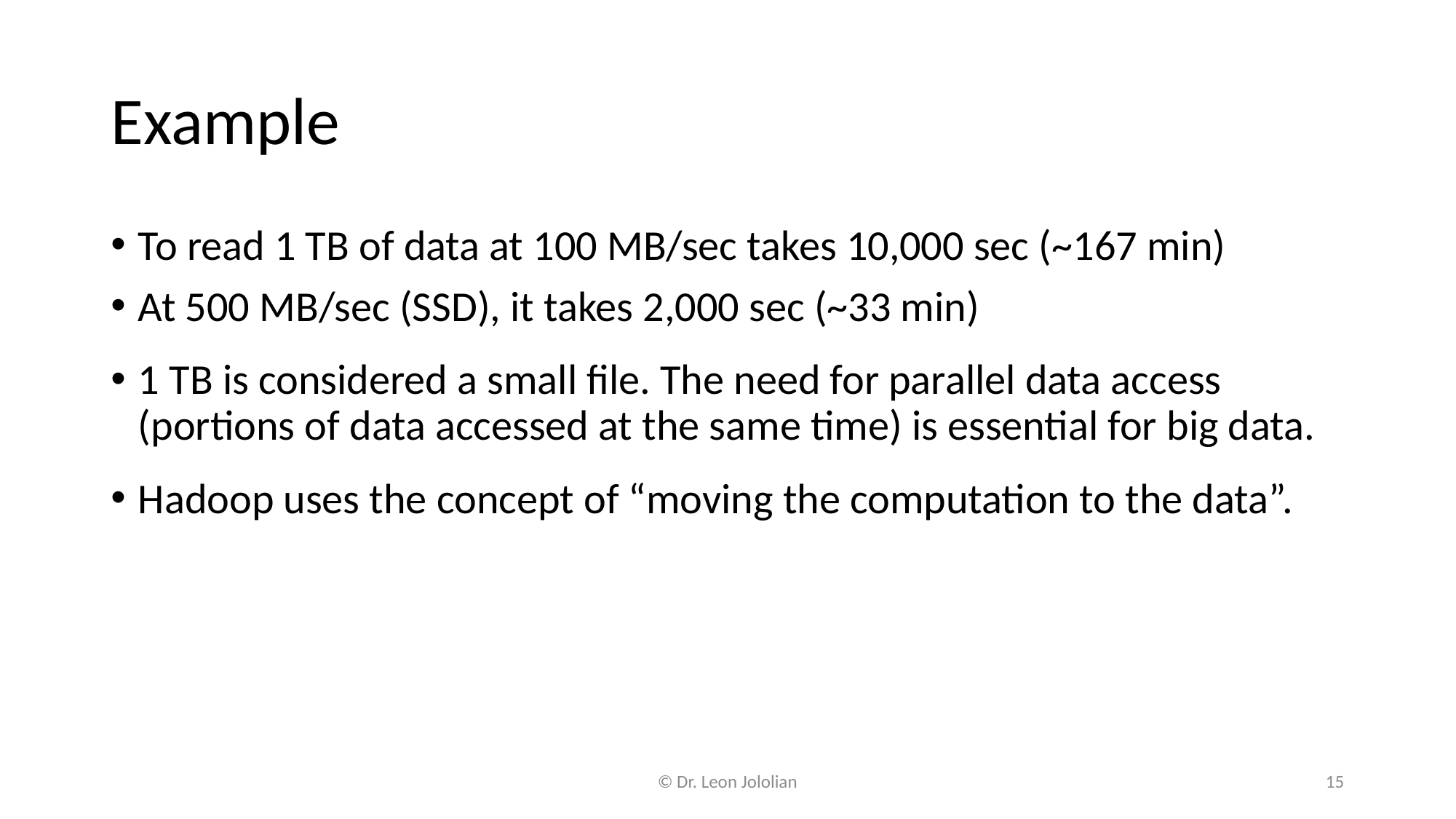

# Example
To read 1 TB of data at 100 MB/sec takes 10,000 sec (~167 min)
At 500 MB/sec (SSD), it takes 2,000 sec (~33 min)
1 TB is considered a small file. The need for parallel data access (portions of data accessed at the same time) is essential for big data.
Hadoop uses the concept of “moving the computation to the data”.
© Dr. Leon Jololian
15